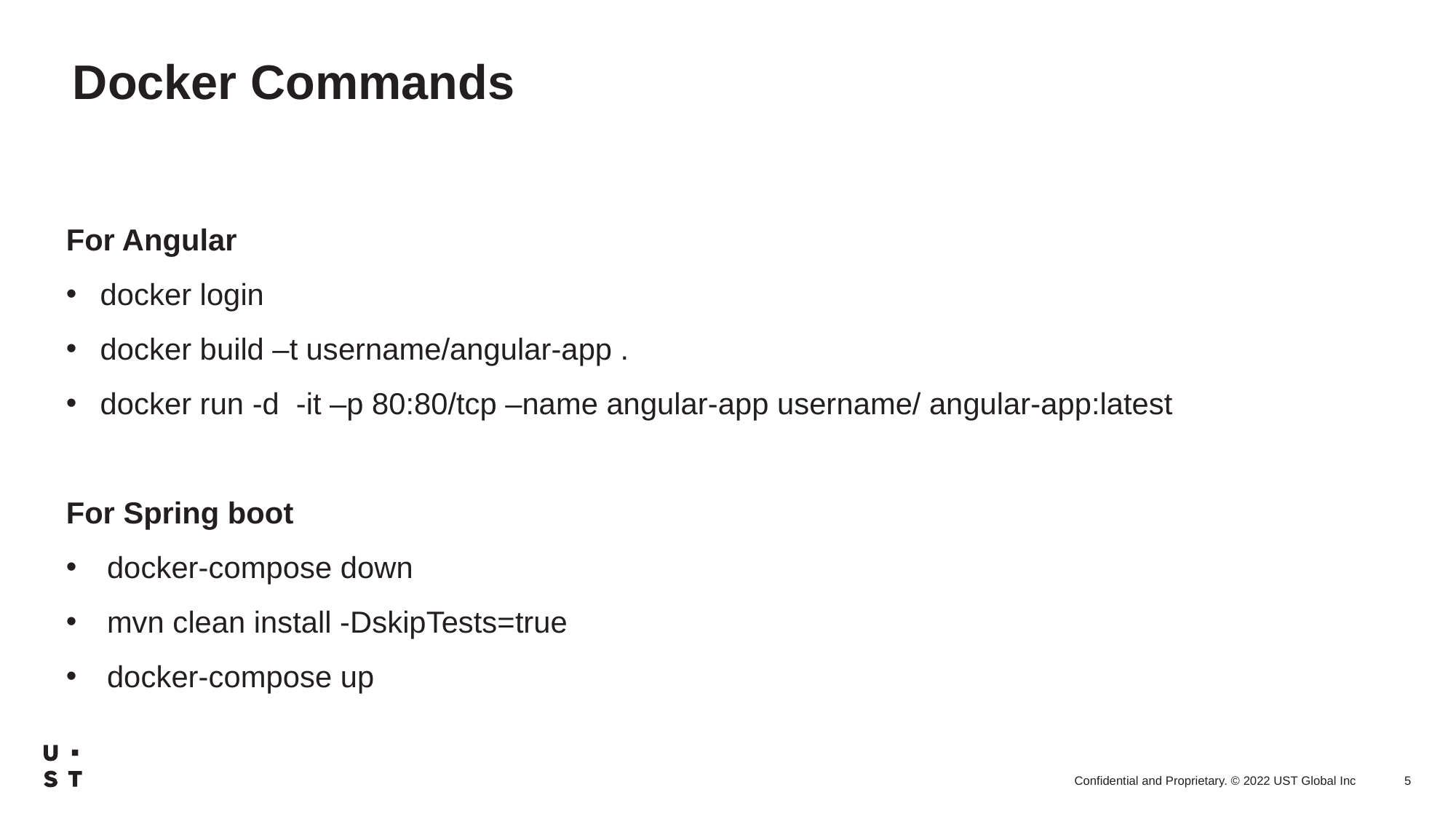

Docker Commands
For Angular
docker login
docker build –t username/angular-app .
docker run -d  -it –p 80:80/tcp –name angular-app username/ angular-app:latest

For Spring boot
docker-compose down
mvn clean install -DskipTests=true
docker-compose up